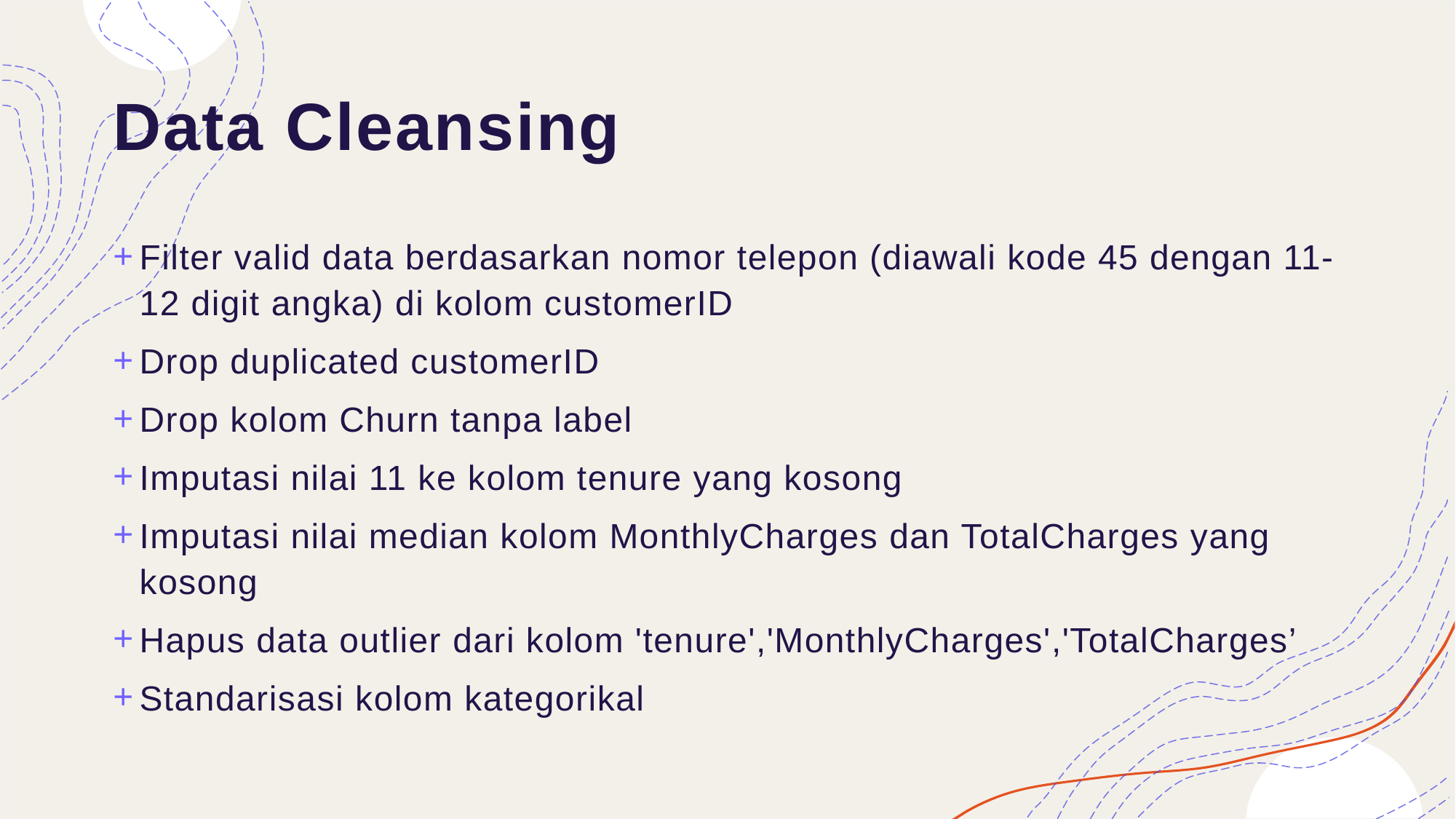

# Data Cleansing
Filter valid data berdasarkan nomor telepon (diawali kode 45 dengan 11-12 digit angka) di kolom customerID
Drop duplicated customerID
Drop kolom Churn tanpa label
Imputasi nilai 11 ke kolom tenure yang kosong
Imputasi nilai median kolom MonthlyCharges dan TotalCharges yang kosong
Hapus data outlier dari kolom 'tenure','MonthlyCharges','TotalCharges’
Standarisasi kolom kategorikal